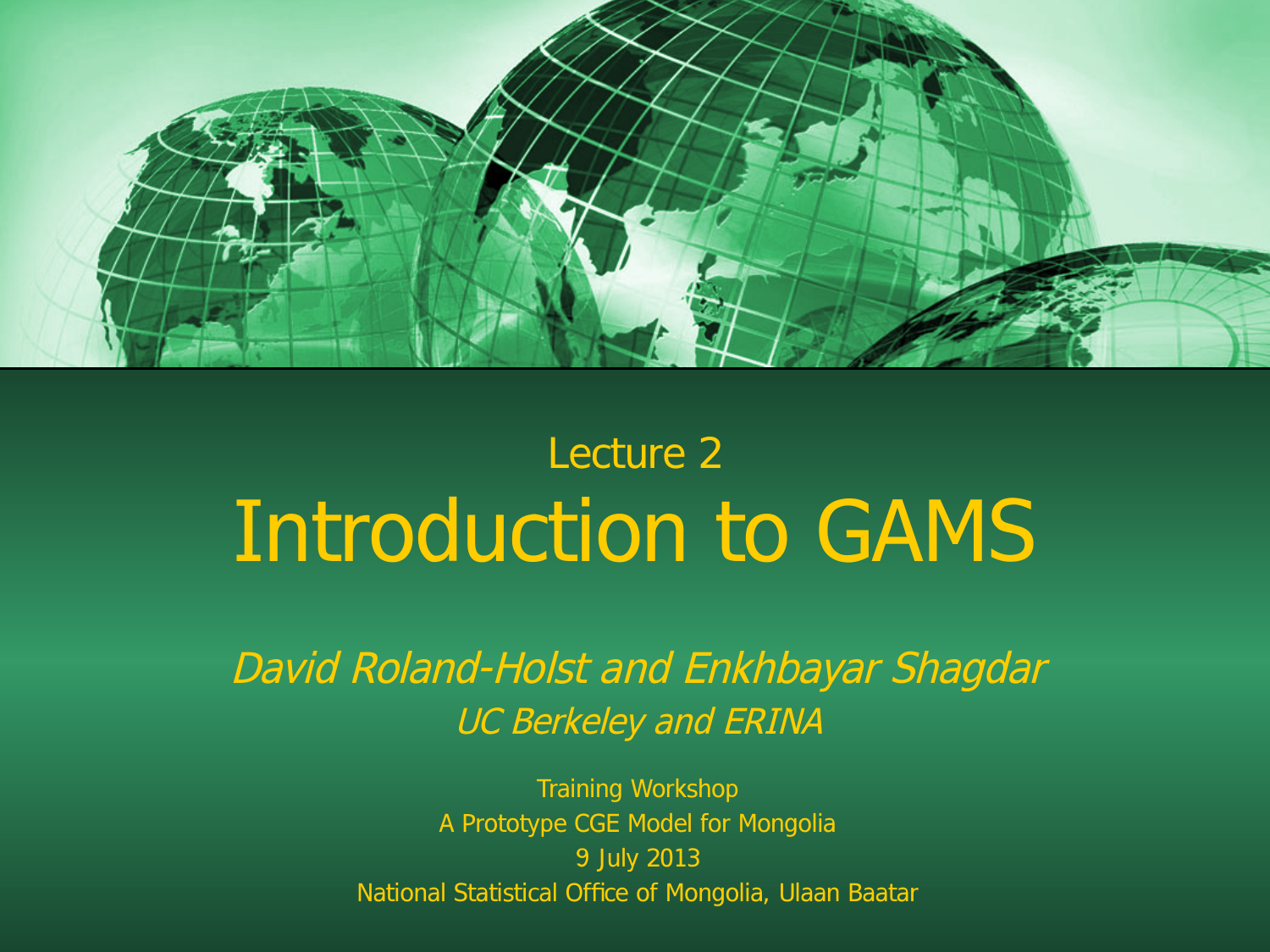

Lecture 2
Introduction to GAMS

David Roland-Holst and Enkhbayar Shagdar
UC Berkeley and ERINA

Training Workshop
A Prototype CGE Model for Mongolia
9 July 2013
National Statistical Office of Mongolia, Ulaan Baatar